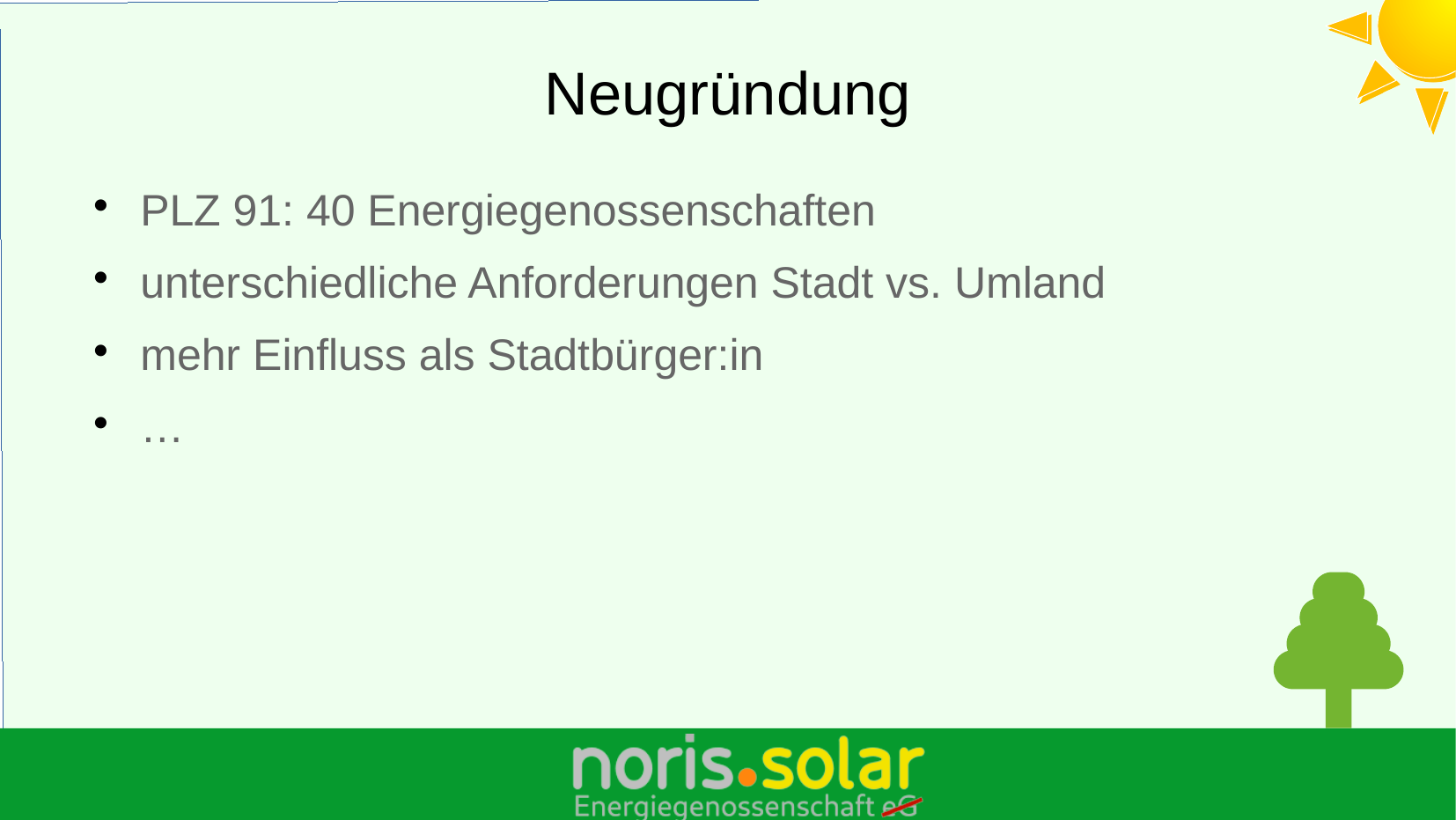

# Neugründung
PLZ 91: 40 Energiegenossenschaften
unterschiedliche Anforderungen Stadt vs. Umland
mehr Einfluss als Stadtbürger:in
…